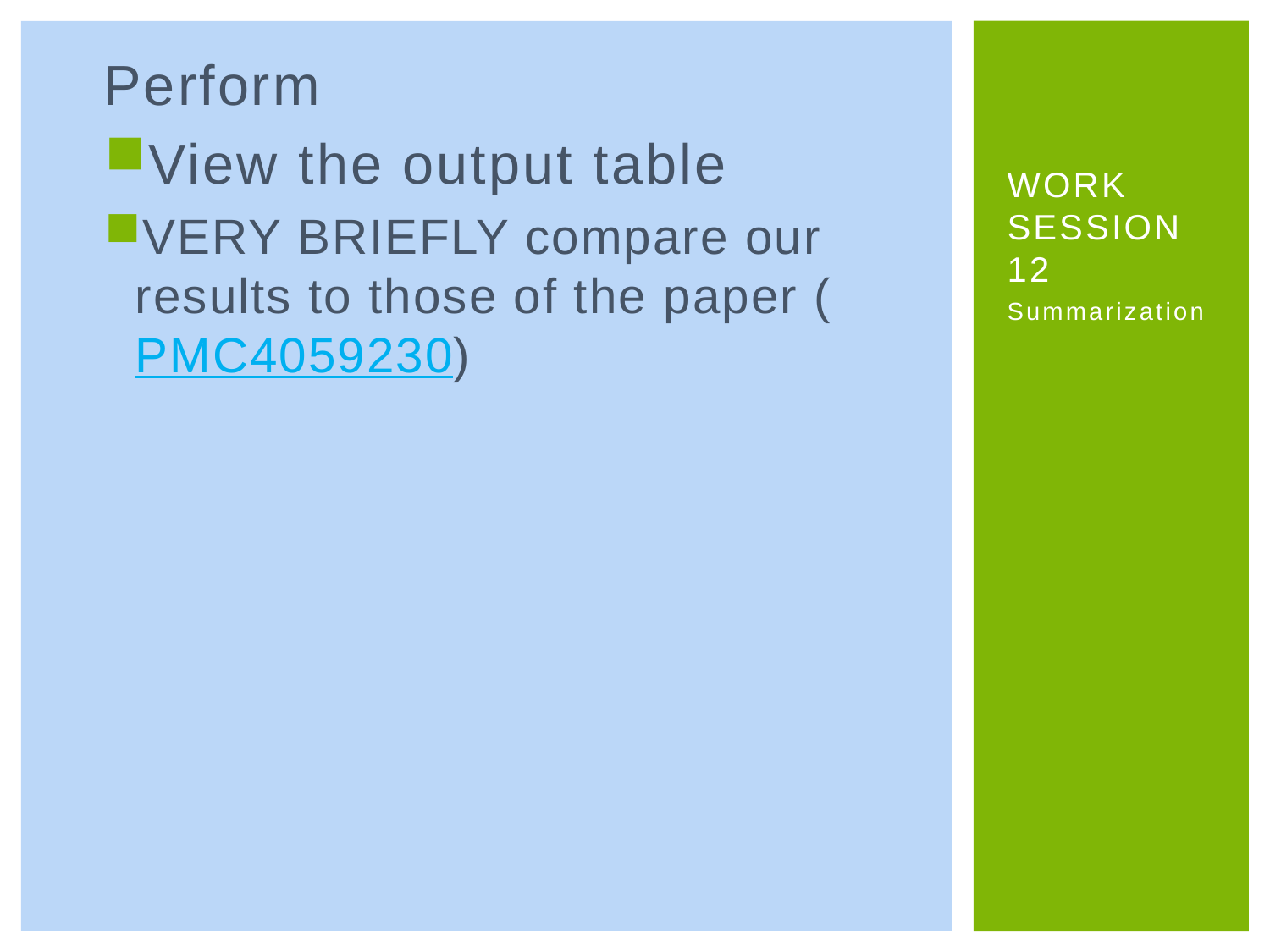

Perform
View the output table
VERY BRIEFLY compare our results to those of the paper (PMC4059230)
# WoRK Session 12
Summarization